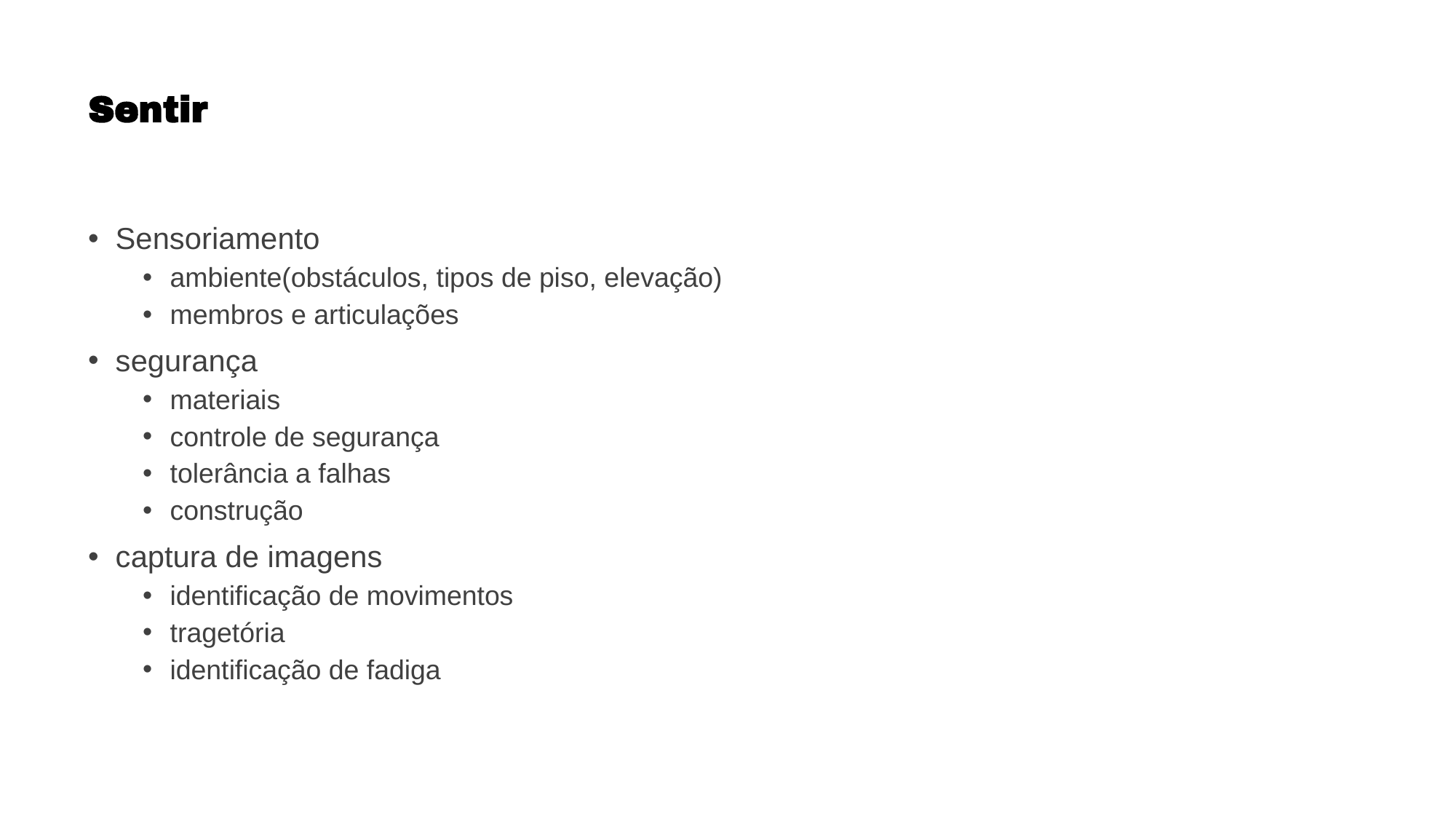

# Sentir
Sensoriamento
ambiente(obstáculos, tipos de piso, elevação)
membros e articulações
segurança
materiais
controle de segurança
tolerância a falhas
construção
captura de imagens
identificação de movimentos
tragetória
identificação de fadiga